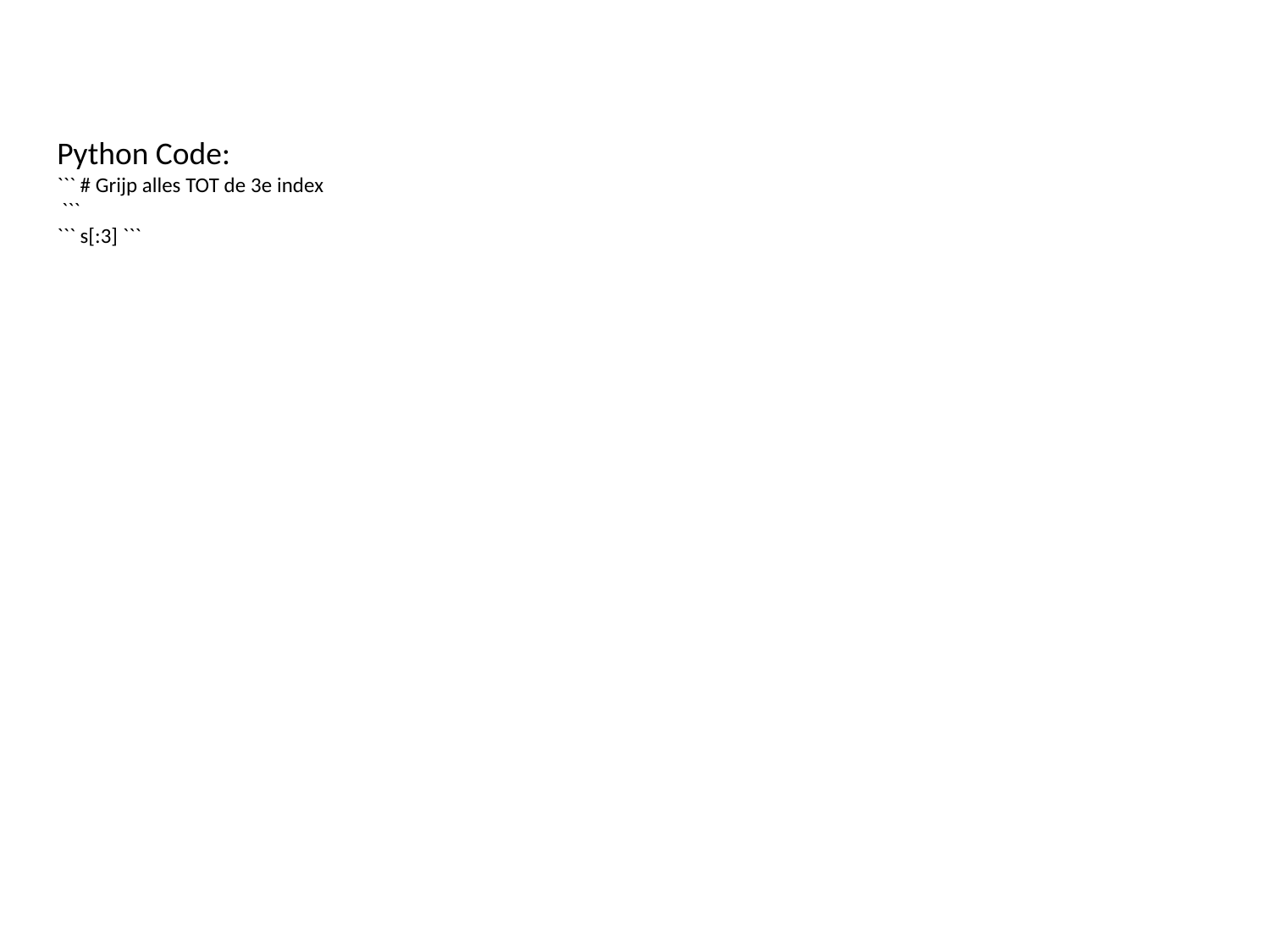

Python Code:
``` # Grijp alles TOT de 3e index
 ```
``` s[:3] ```